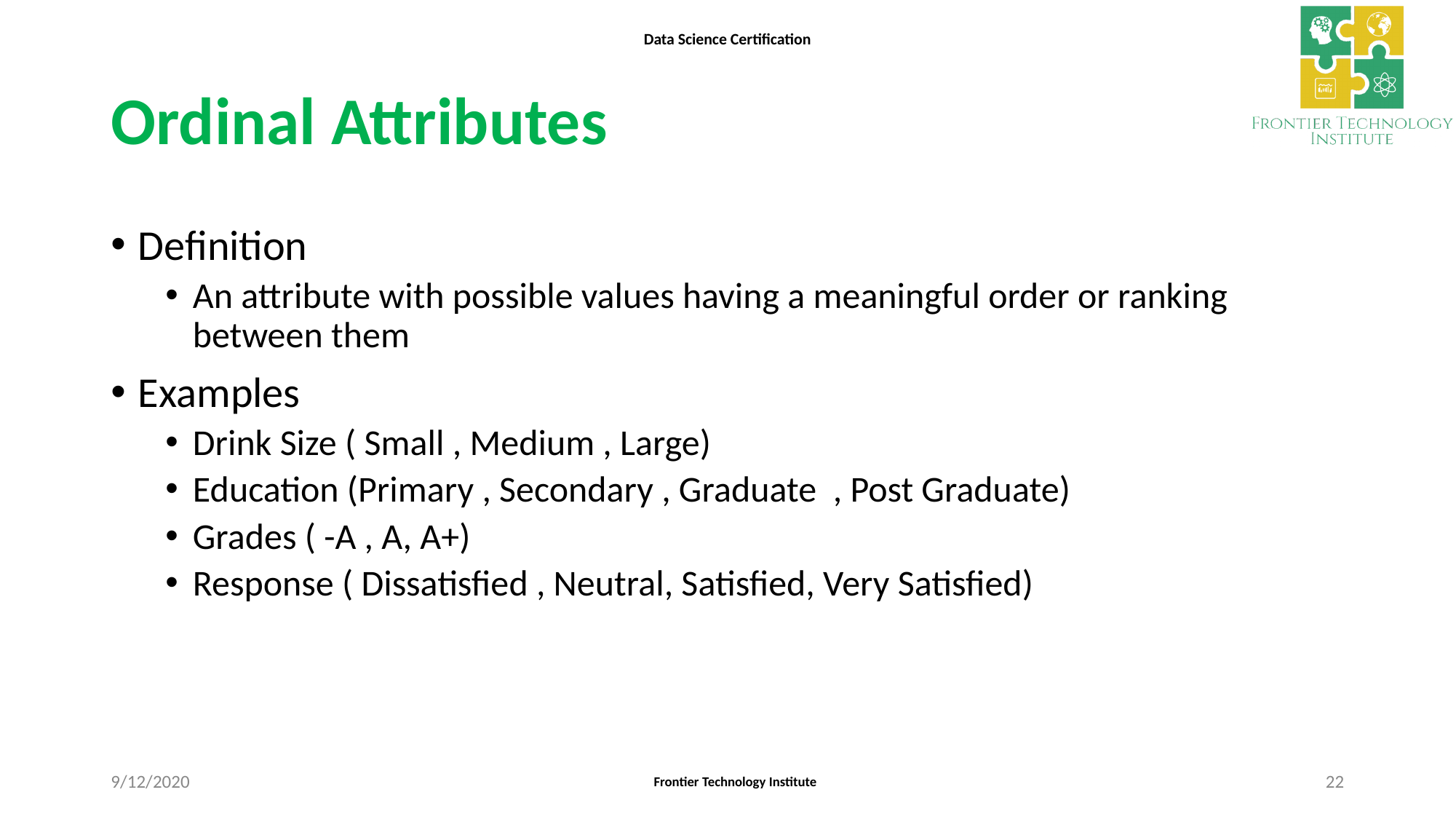

# Ordinal Attributes
Definition
An attribute with possible values having a meaningful order or ranking between them
Examples
Drink Size ( Small , Medium , Large)
Education (Primary , Secondary , Graduate  , Post Graduate)
Grades ( -A , A, A+)
Response ( Dissatisfied , Neutral, Satisfied, Very Satisfied)
9/12/2020
22